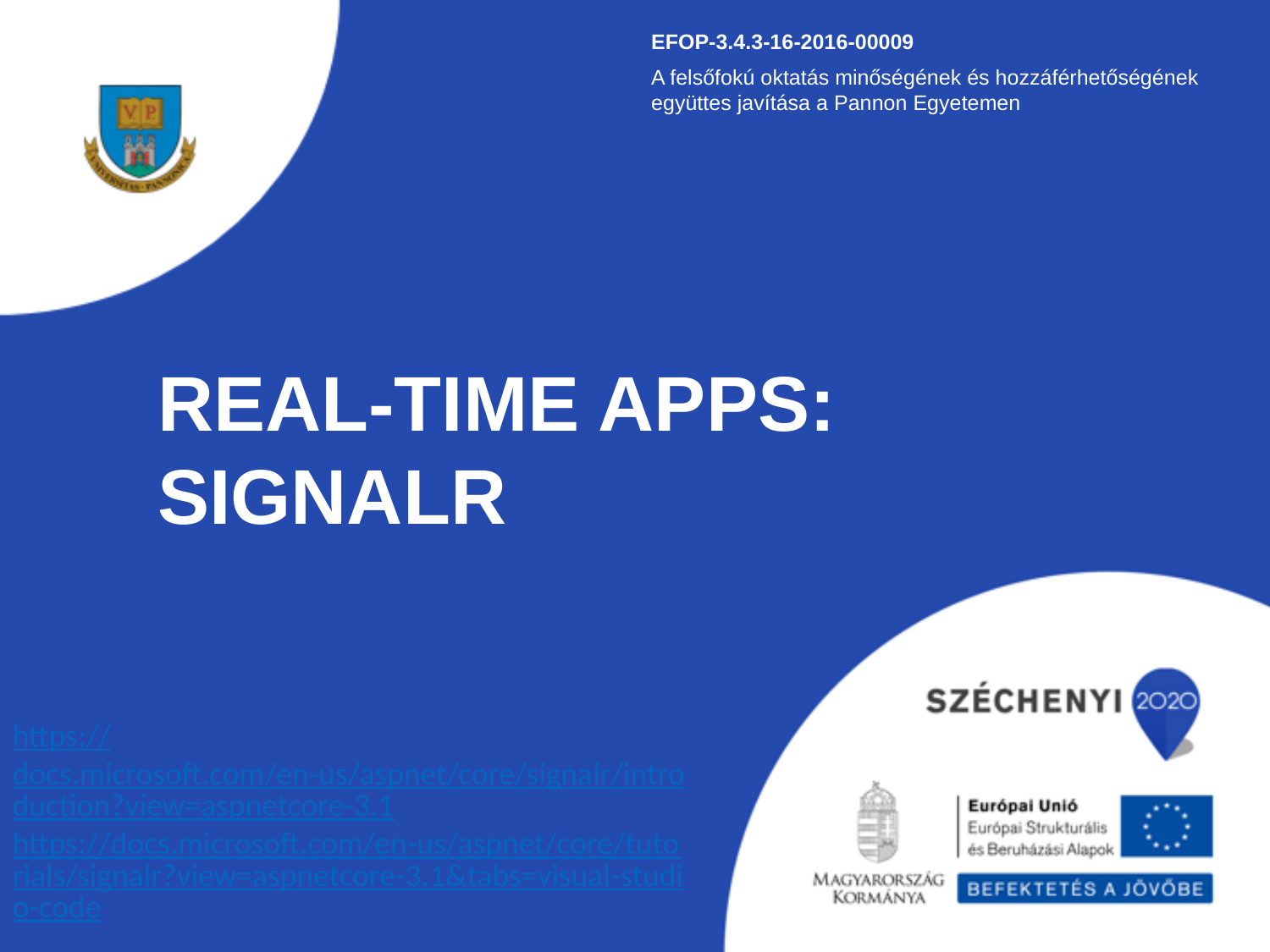

EFOP-3.4.3-16-2016-00009
A felsőfokú oktatás minőségének és hozzáférhetőségének együttes javítása a Pannon Egyetemen
Real-time apps: signalr
https://docs.microsoft.com/en-us/aspnet/core/signalr/introduction?view=aspnetcore-3.1
https://docs.microsoft.com/en-us/aspnet/core/tutorials/signalr?view=aspnetcore-3.1&tabs=visual-studio-code